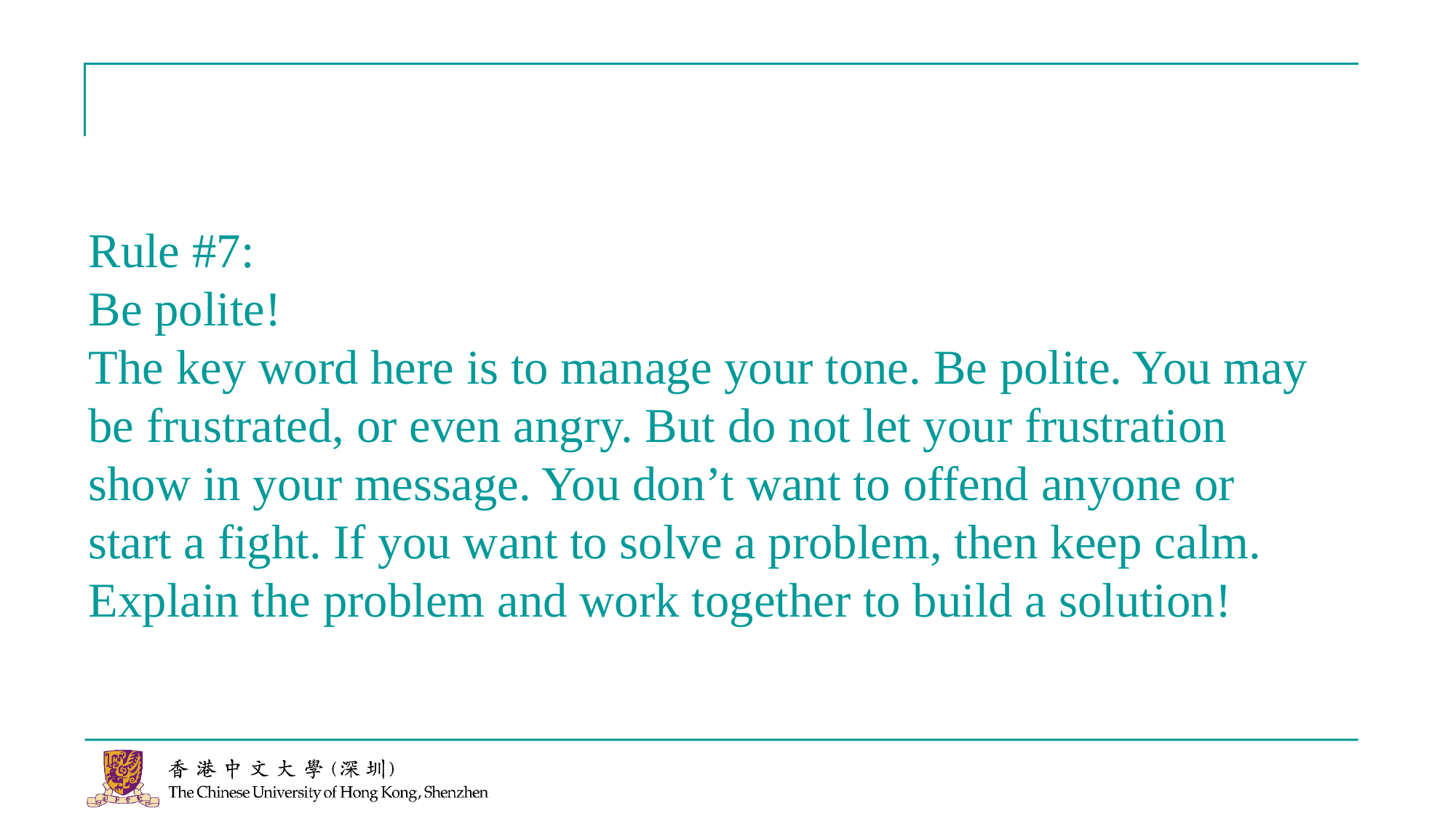

Rule #7:
Be polite!
The key word here is to manage your tone. Be polite. You may be frustrated, or even angry. But do not let your frustration show in your message. You don’t want to offend anyone or start a fight. If you want to solve a problem, then keep calm. Explain the problem and work together to build a solution!